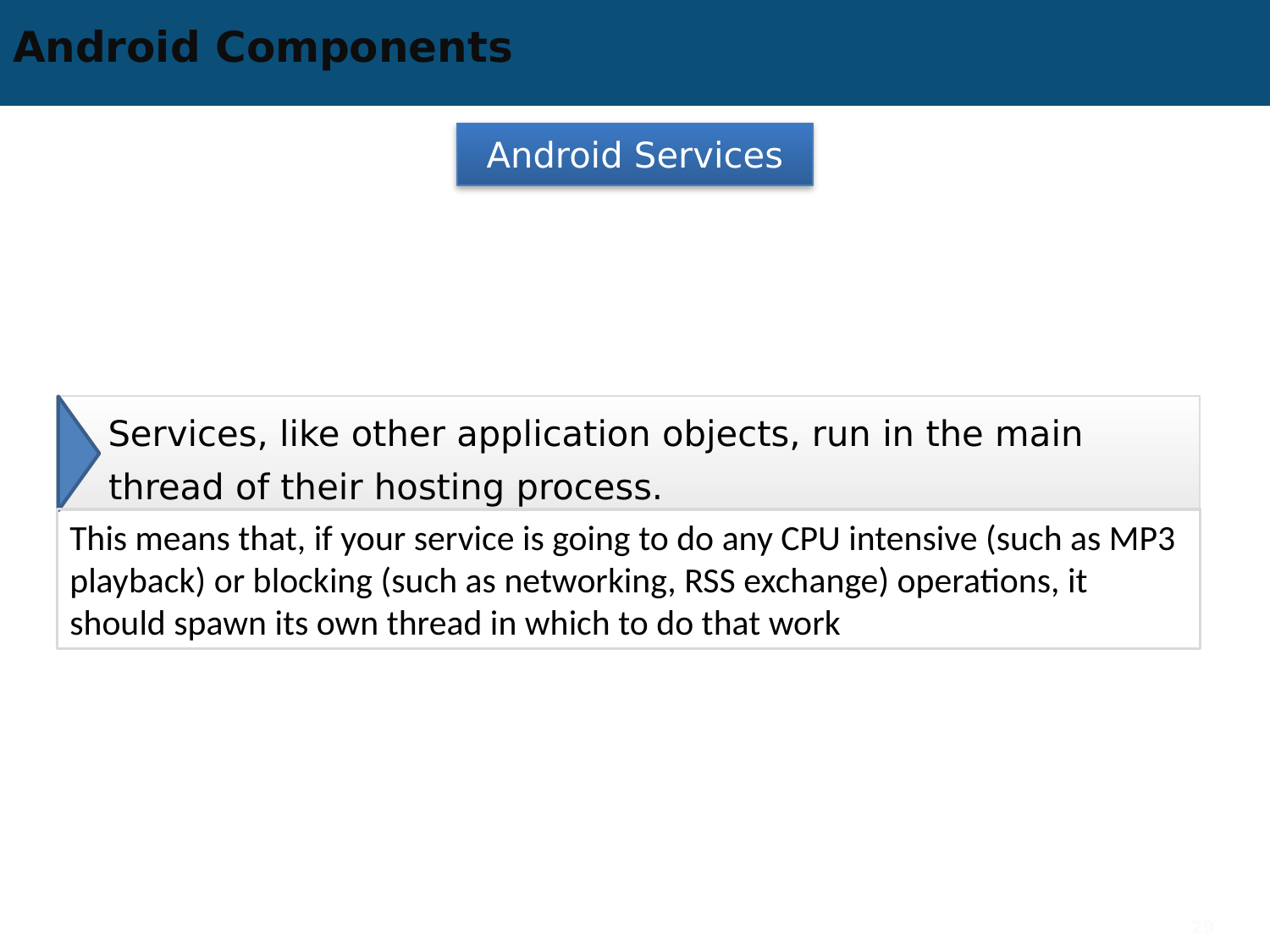

# Android Components
Android Services
Services, like other application objects, run in the main thread of their hosting process.

This means that, if your service is going to do any CPU intensive (such as MP3 playback) or blocking (such as networking, RSS exchange) operations, it should spawn its own thread in which to do that work